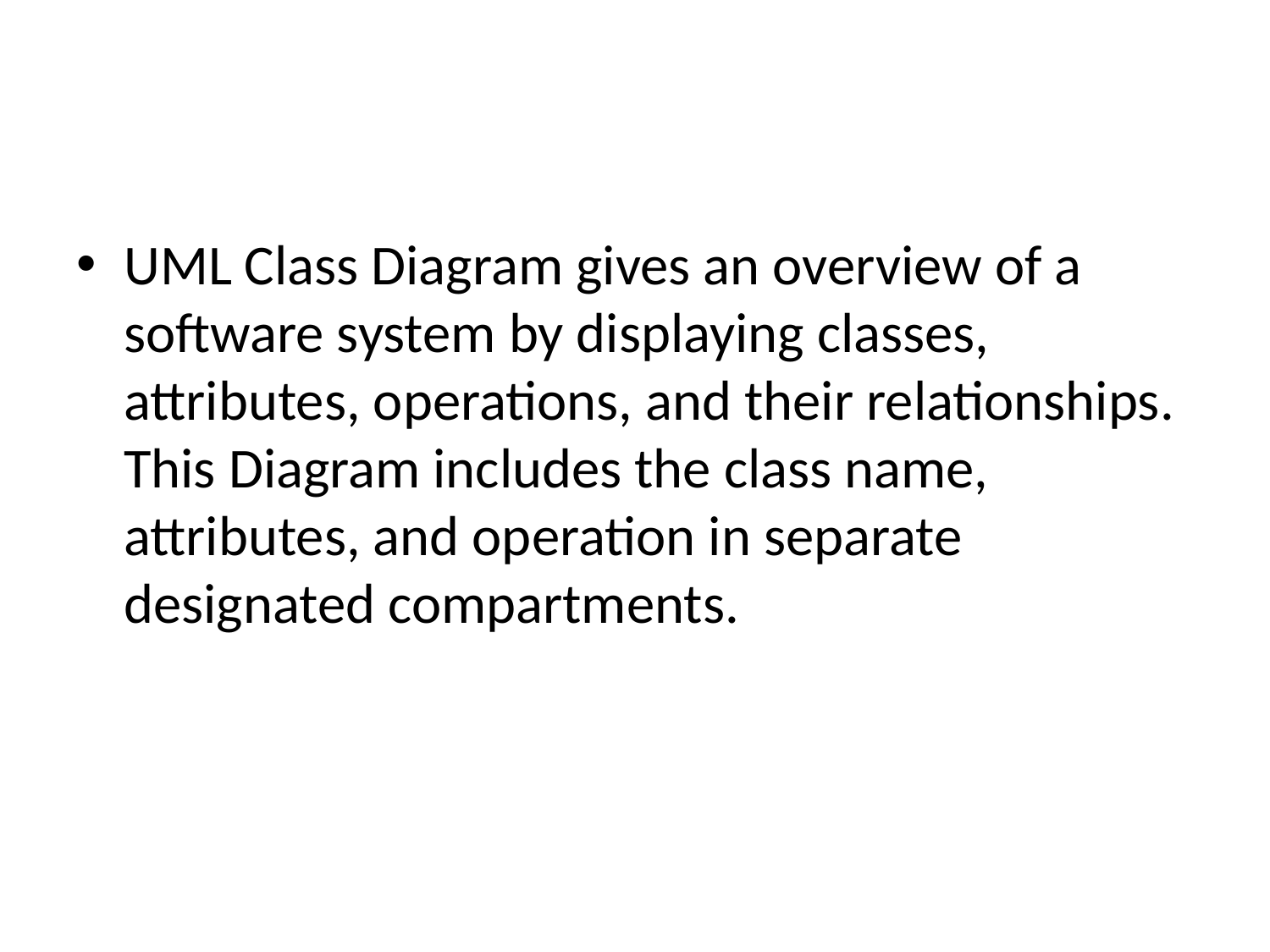

#
UML Class Diagram gives an overview of a software system by displaying classes, attributes, operations, and their relationships. This Diagram includes the class name, attributes, and operation in separate designated compartments.